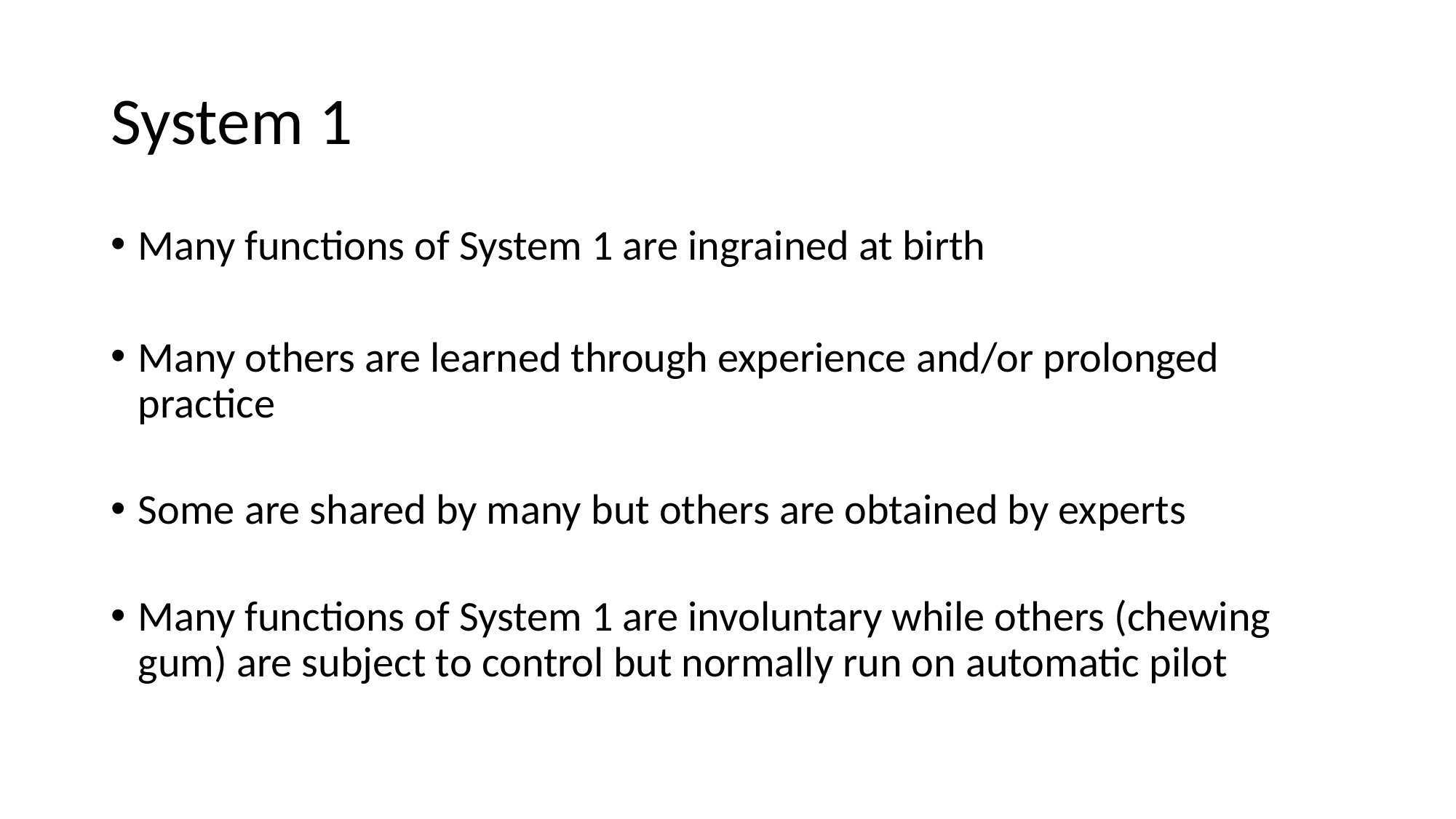

# System 1
Many functions of System 1 are ingrained at birth
Many others are learned through experience and/or prolonged practice
Some are shared by many but others are obtained by experts
Many functions of System 1 are involuntary while others (chewing gum) are subject to control but normally run on automatic pilot